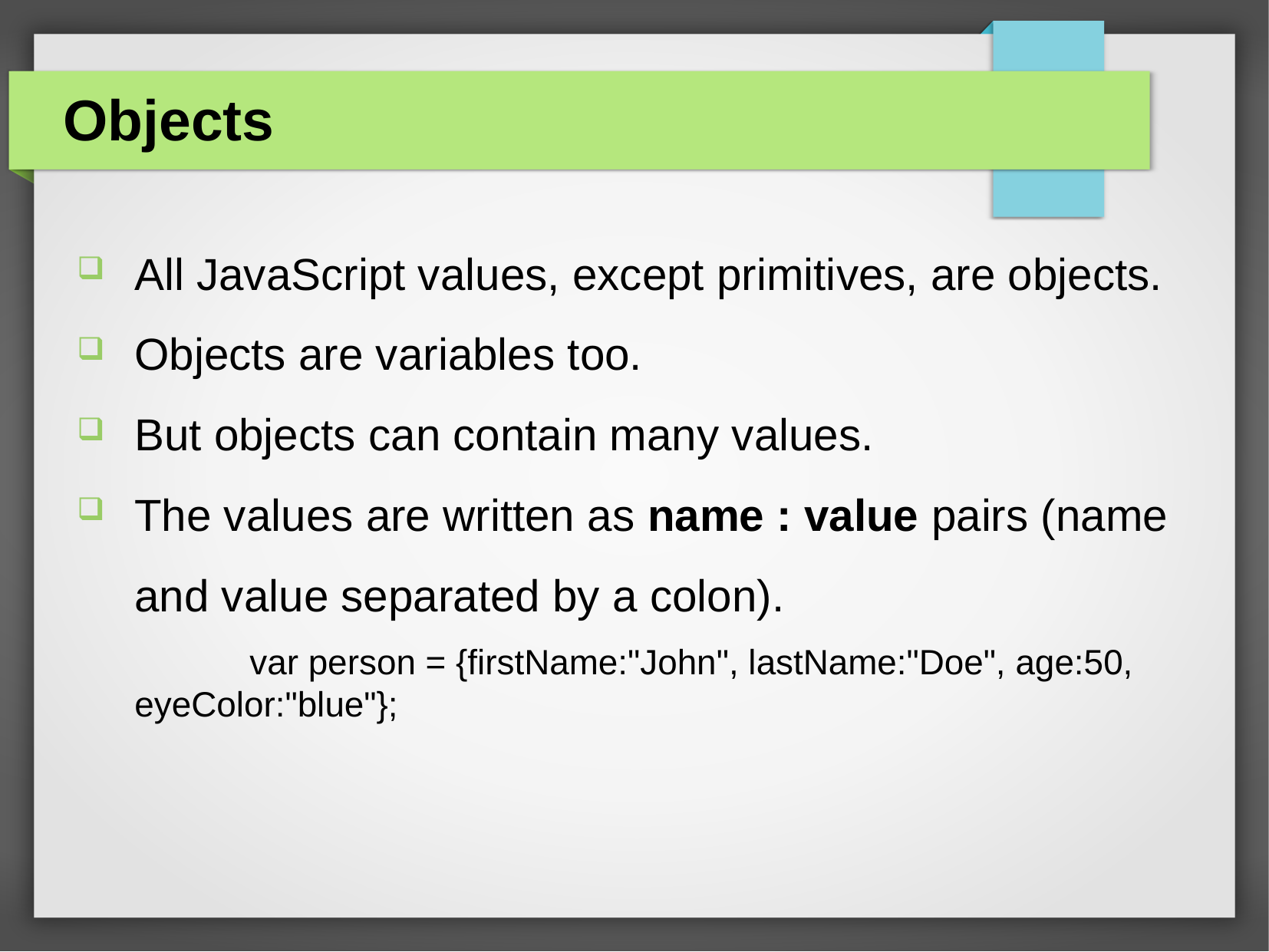

Objects
All JavaScript values, except primitives, are objects.
Objects are variables too.
But objects can contain many values.
The values are written as name : value pairs (name and value separated by a colon).
	var person = {firstName:"John", lastName:"Doe", age:50, eyeColor:"blue"};